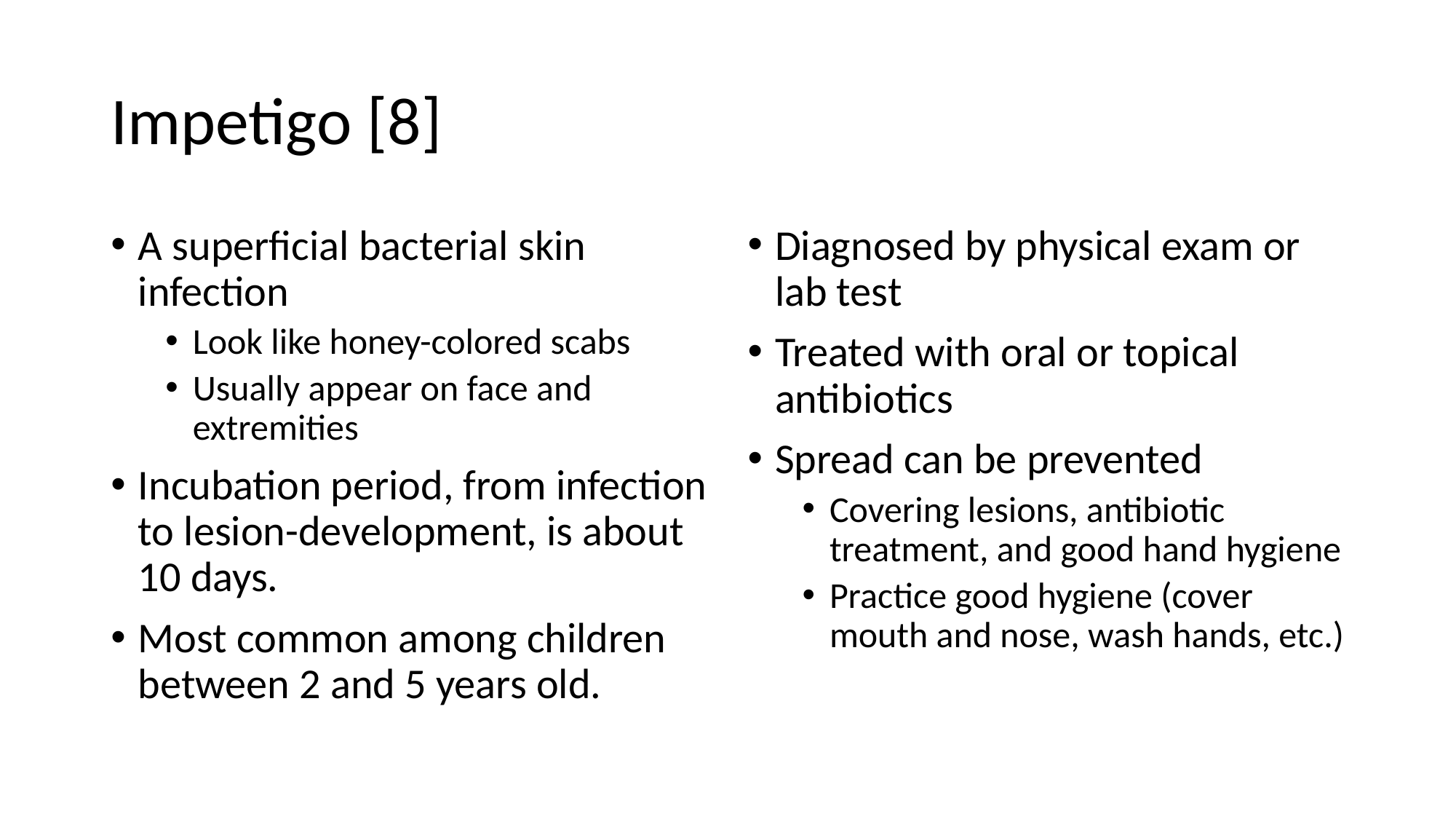

# Impetigo [8]
A superficial bacterial skin infection
Look like honey-colored scabs
Usually appear on face and extremities
Incubation period, from infection to lesion-development, is about 10 days.
Most common among children between 2 and 5 years old.
Diagnosed by physical exam or lab test
Treated with oral or topical antibiotics
Spread can be prevented
Covering lesions, antibiotic treatment, and good hand hygiene
Practice good hygiene (cover mouth and nose, wash hands, etc.)